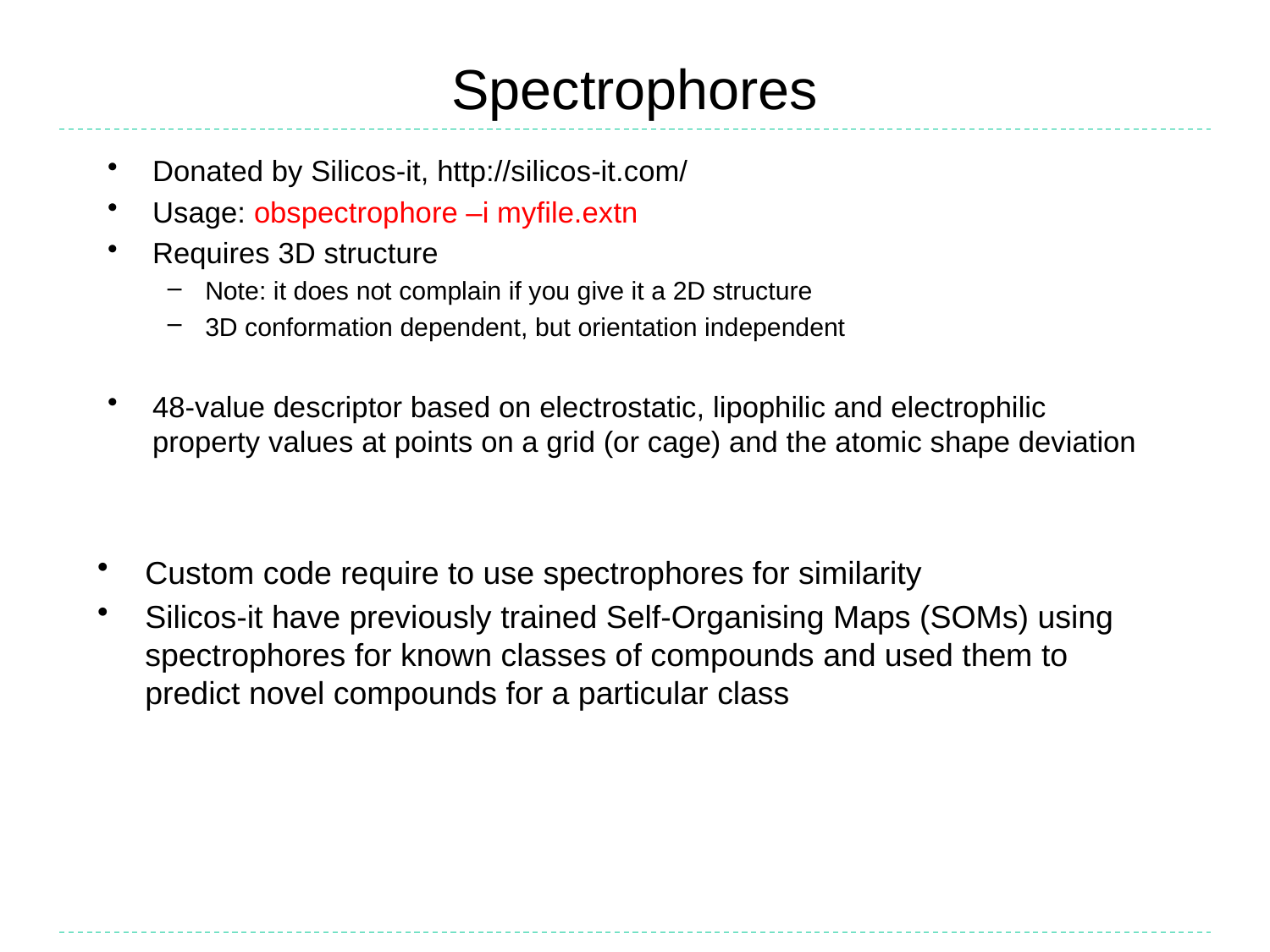

# Spectrophores
Donated by Silicos-it, http://silicos-it.com/
Usage: obspectrophore –i myfile.extn
Requires 3D structure
Note: it does not complain if you give it a 2D structure
3D conformation dependent, but orientation independent

48-value descriptor based on electrostatic, lipophilic and electrophilic property values at points on a grid (or cage) and the atomic shape deviation
Custom code require to use spectrophores for similarity
Silicos-it have previously trained Self-Organising Maps (SOMs) using spectrophores for known classes of compounds and used them to predict novel compounds for a particular class